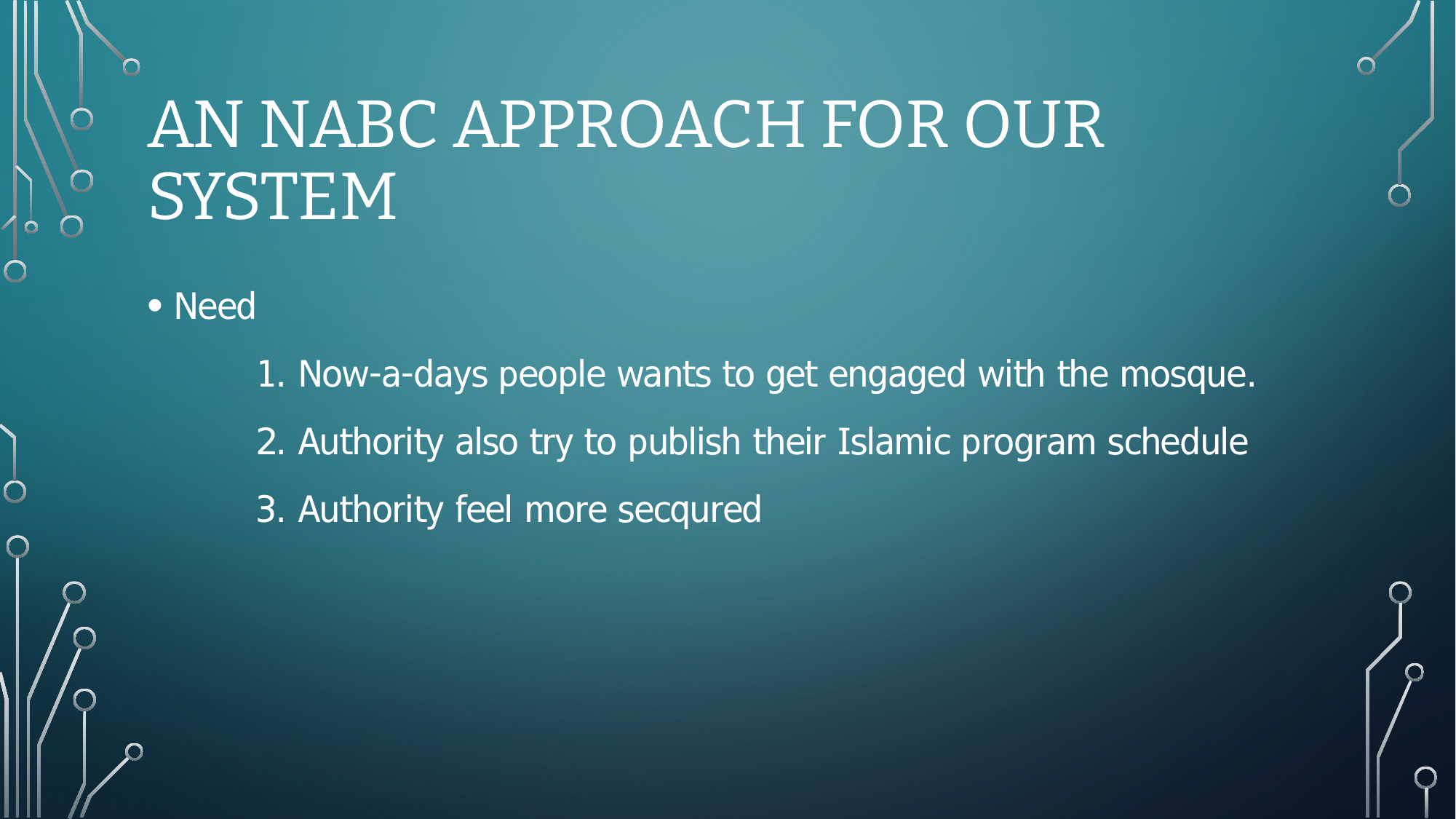

# An nabc Approach for our System
Need
	1. Now-a-days people wants to get engaged with the mosque.
	2. Authority also try to publish their Islamic program schedule
	3. Authority feel more secqured